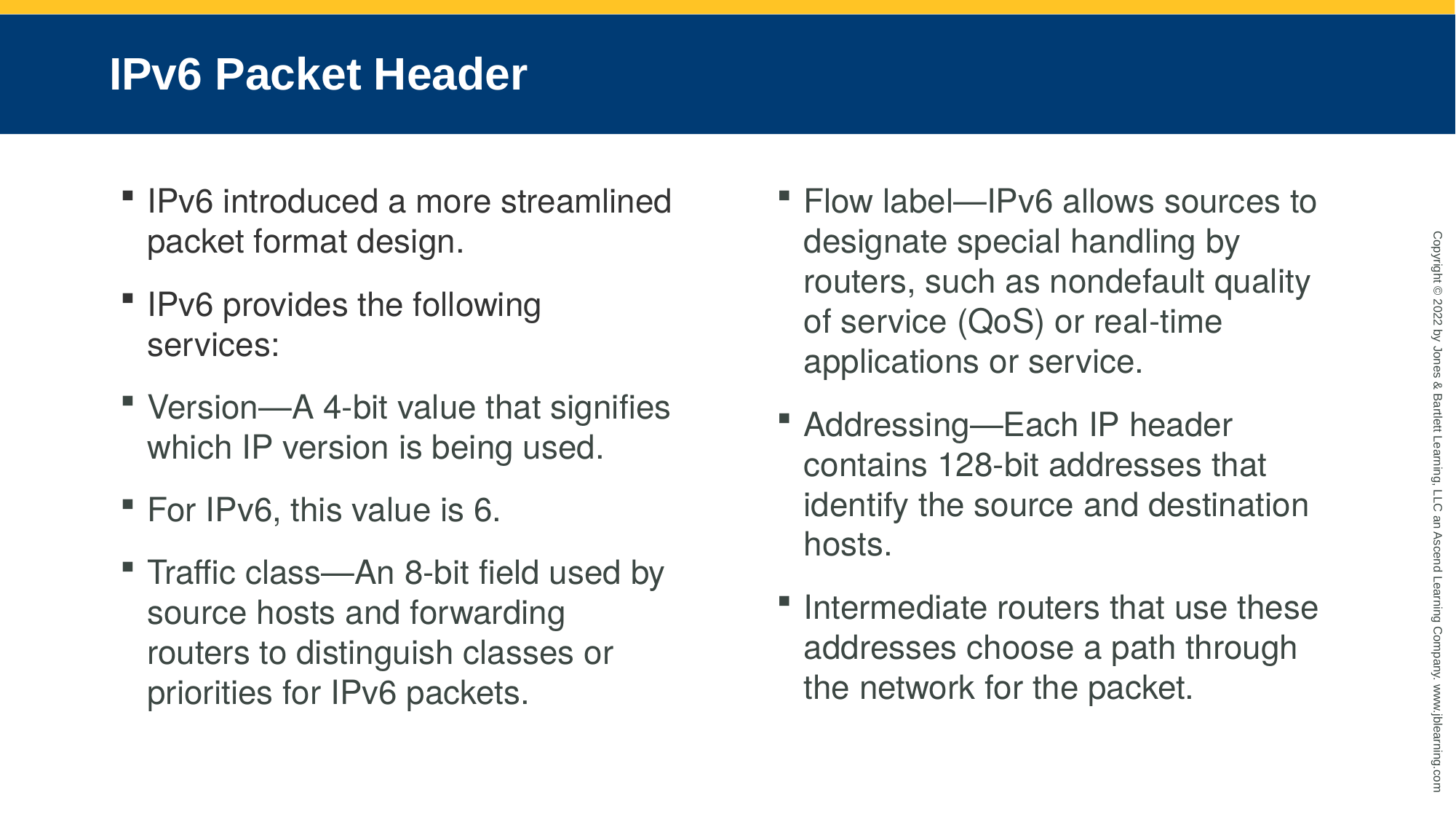

# IPv6 Packet Header
IPv6 introduced a more streamlined packet format design.
IPv6 provides the following services:
Version—A 4-bit value that signifies which IP version is being used.
For IPv6, this value is 6.
Traffic class—An 8-bit field used by source hosts and forwarding routers to distinguish classes or priorities for IPv6 packets.

Flow label—IPv6 allows sources to designate special handling by routers, such as nondefault quality of service (QoS) or real-time applications or service.
Addressing—Each IP header contains 128-bit addresses that identify the source and destination hosts.
Intermediate routers that use these addresses choose a path through the network for the packet.